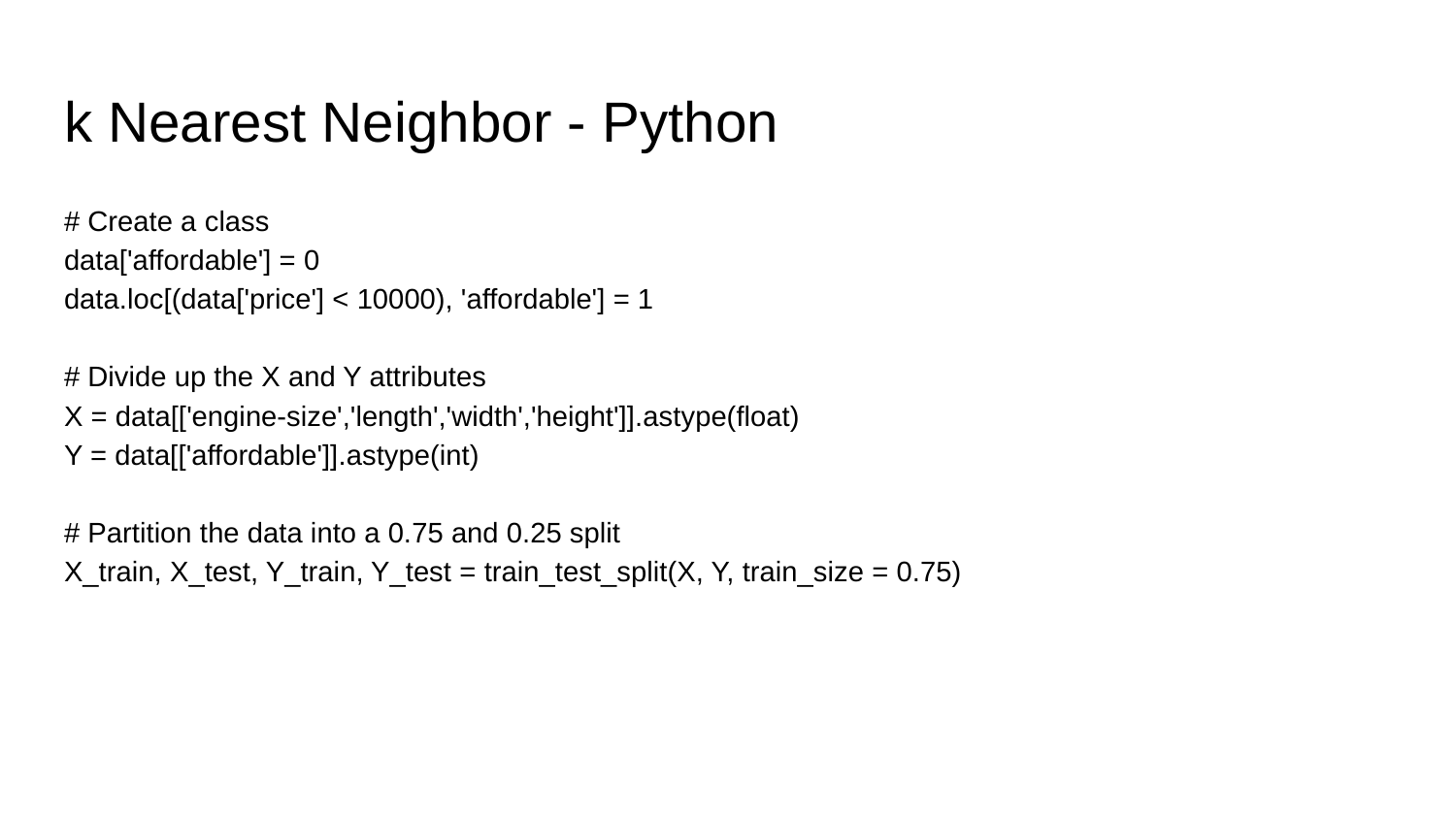

# k Nearest Neighbor - Python
# Create a class
data['affordable'] = 0
data.loc[(data['price'] < 10000), 'affordable'] = 1

# Divide up the X and Y attributes
X = data[['engine-size','length','width','height']].astype(float)
Y = data[['affordable']].astype(int)

# Partition the data into a 0.75 and 0.25 split
X_train, X_test, Y_train, Y_test = train_test_split(X, Y, train_size = 0.75)